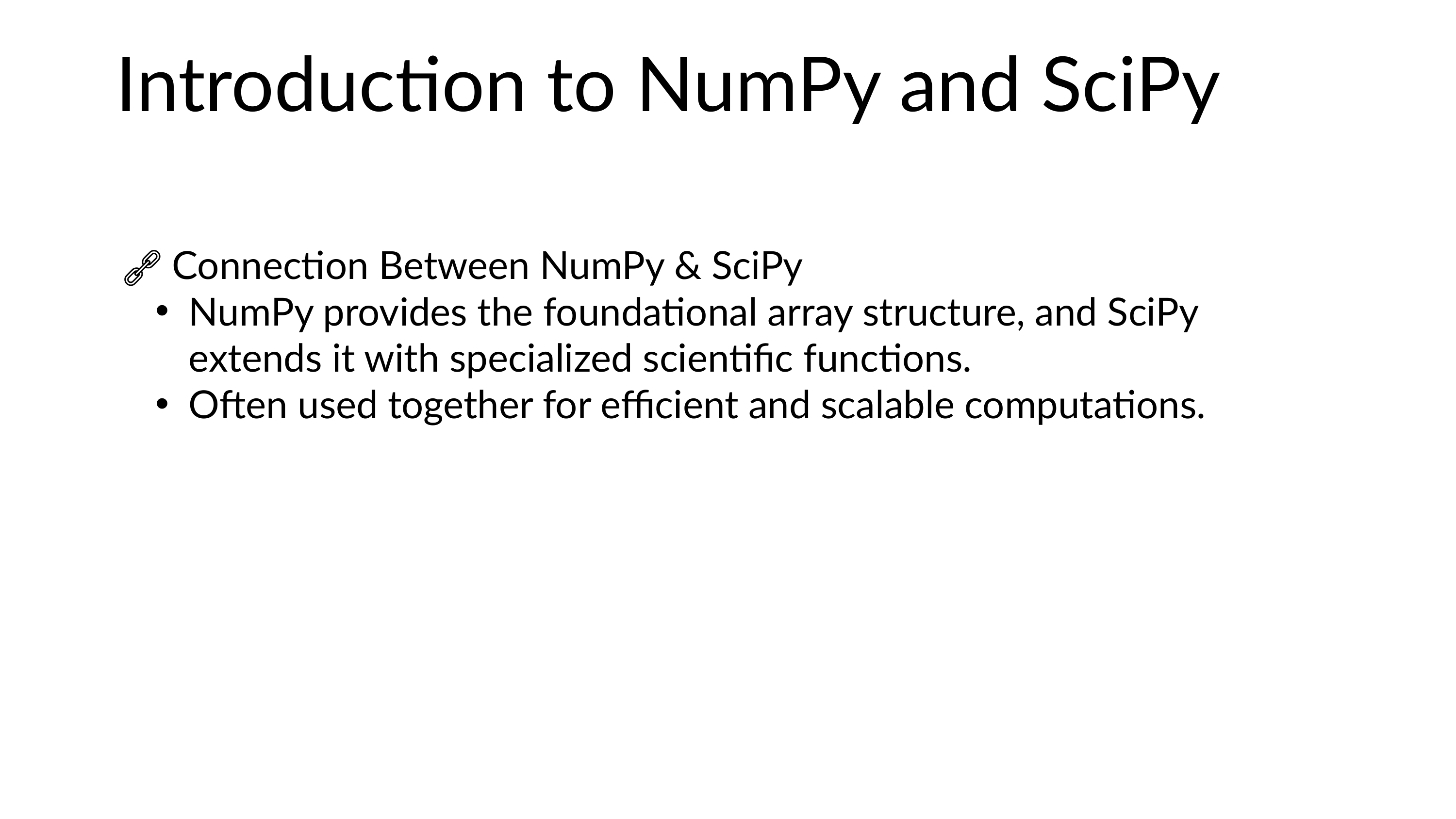

Introduction to NumPy and SciPy
🔗 Connection Between NumPy & SciPy
NumPy provides the foundational array structure, and SciPy extends it with specialized scientific functions.
Often used together for efficient and scalable computations.